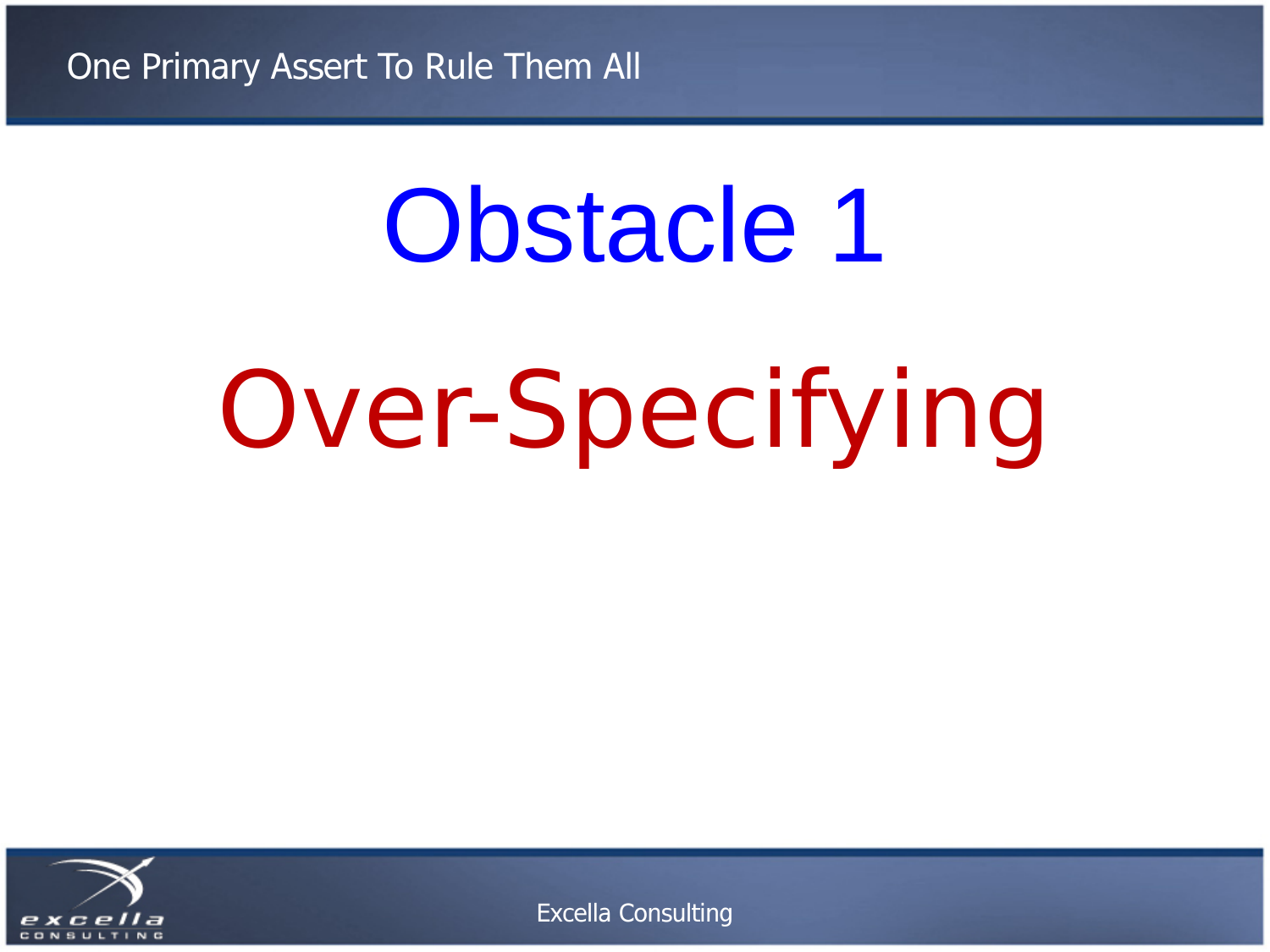

# One Primary Assert To Rule Them All
Obstacle 1
Over-Specifying